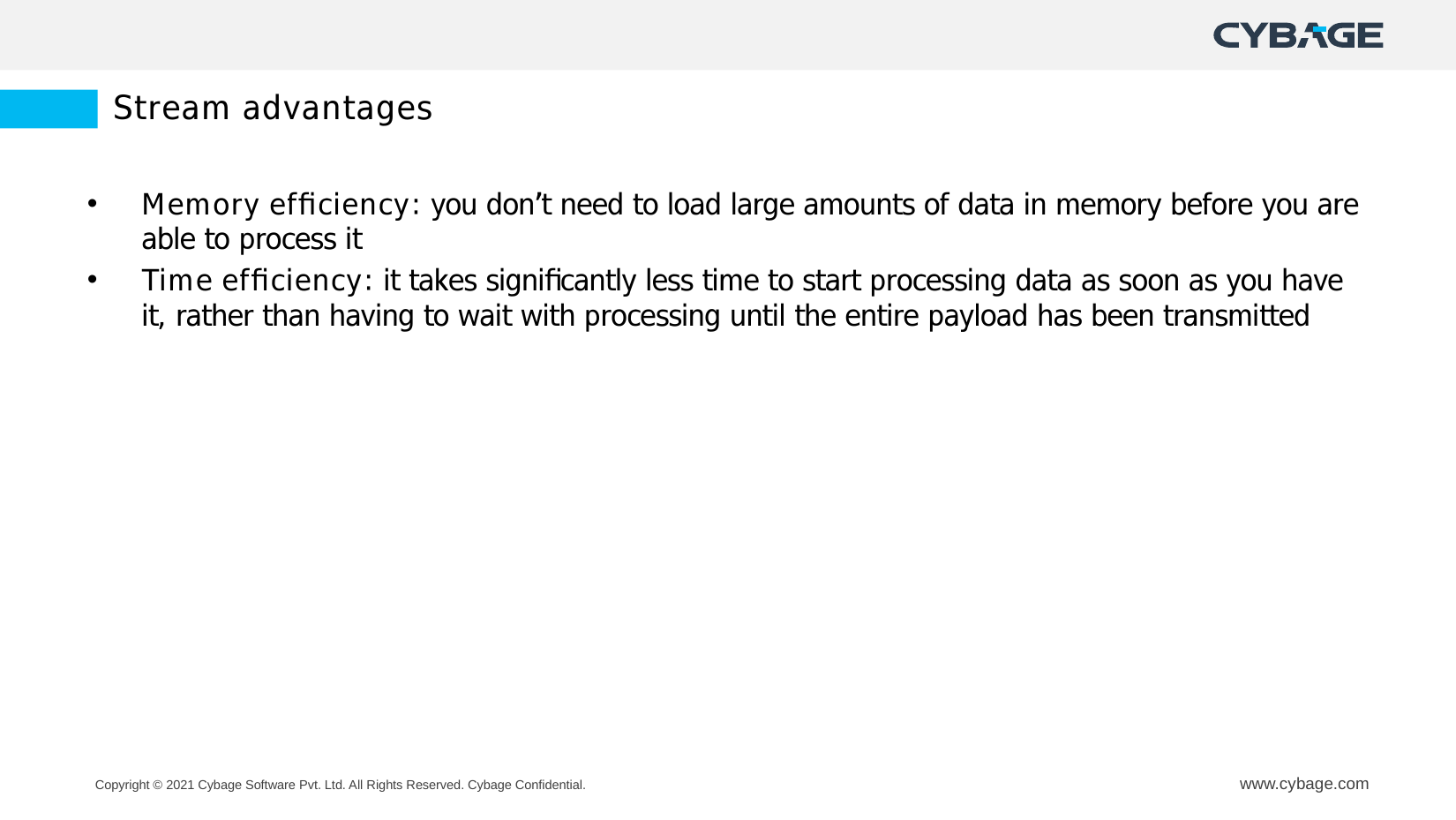

# Stream advantages
Memory efficiency: you don’t need to load large amounts of data in memory before you are able to process it
Time efficiency: it takes significantly less time to start processing data as soon as you have it, rather than having to wait with processing until the entire payload has been transmitted